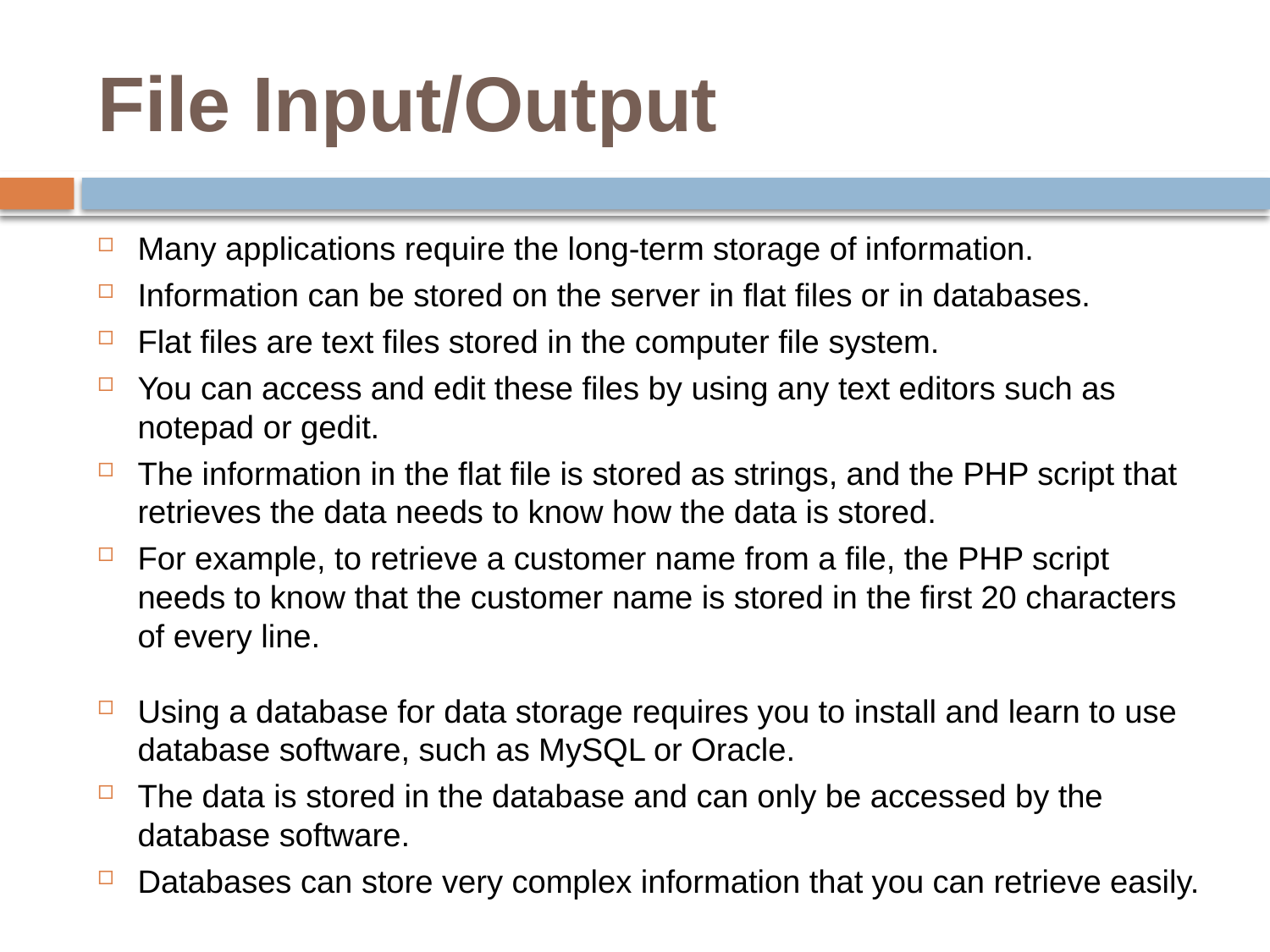

# File Input/Output
Many applications require the long-term storage of information.
Information can be stored on the server in flat files or in databases.
Flat files are text files stored in the computer file system.
You can access and edit these files by using any text editors such as notepad or gedit.
The information in the flat file is stored as strings, and the PHP script that retrieves the data needs to know how the data is stored.
For example, to retrieve a customer name from a file, the PHP script needs to know that the customer name is stored in the first 20 characters of every line.

Using a database for data storage requires you to install and learn to use database software, such as MySQL or Oracle.
The data is stored in the database and can only be accessed by the database software.
Databases can store very complex information that you can retrieve easily.